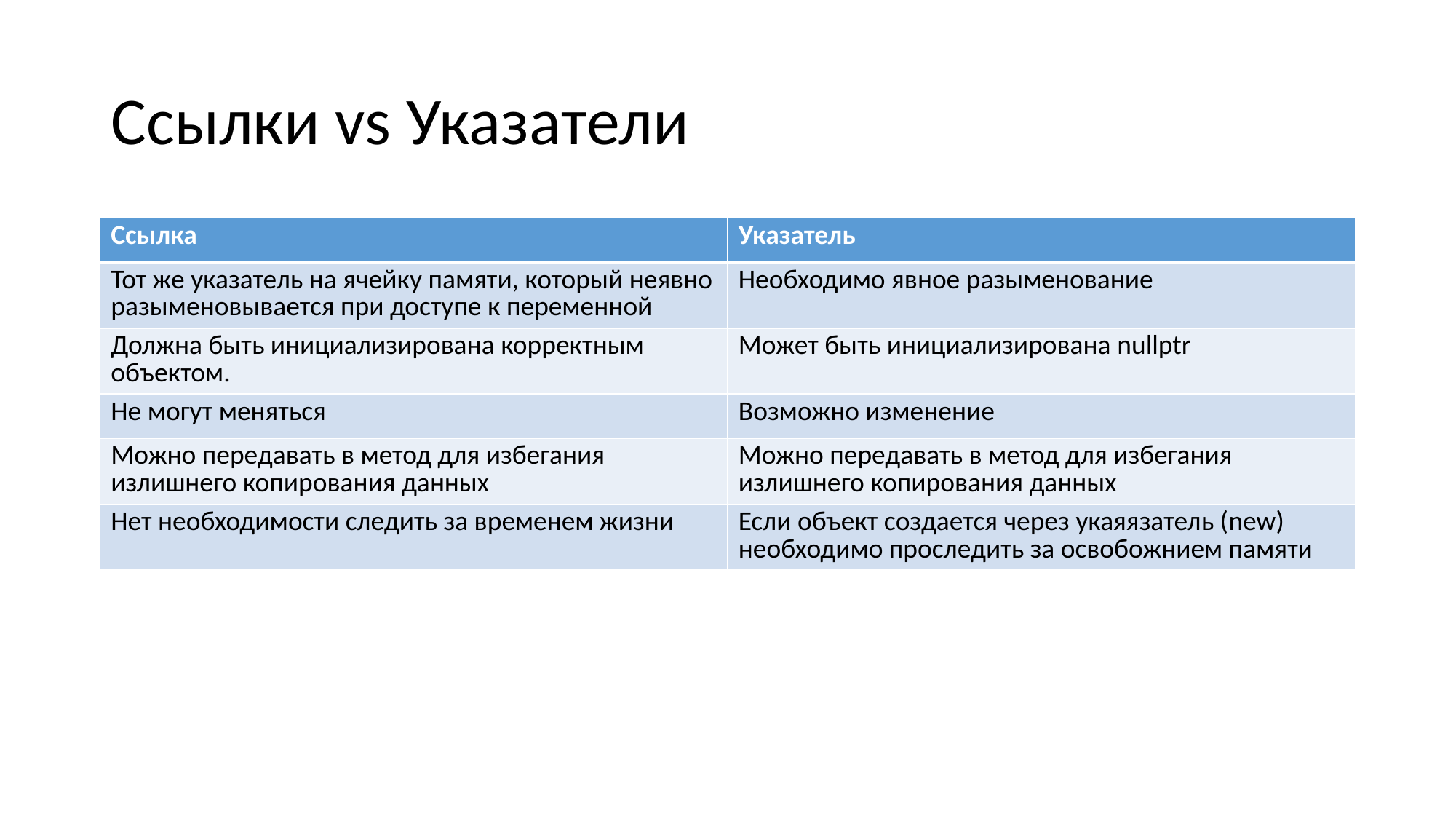

# Ссылки vs Указатели
| Ссылка | Указатель |
| --- | --- |
| Тот же указатель на ячейку памяти, который неявно разыменовывается при доступе к переменной | Необходимо явное разыменование |
| Должна быть инициализирована корректным объектом. | Может быть инициализирована nullptr |
| Не могут меняться | Возможно изменение |
| Можно передавать в метод для избегания излишнего копирования данных | Можно передавать в метод для избегания излишнего копирования данных |
| Нет необходимости следить за временем жизни | Если объект создается через укаяязатель (new) необходимо проследить за освобожнием памяти |